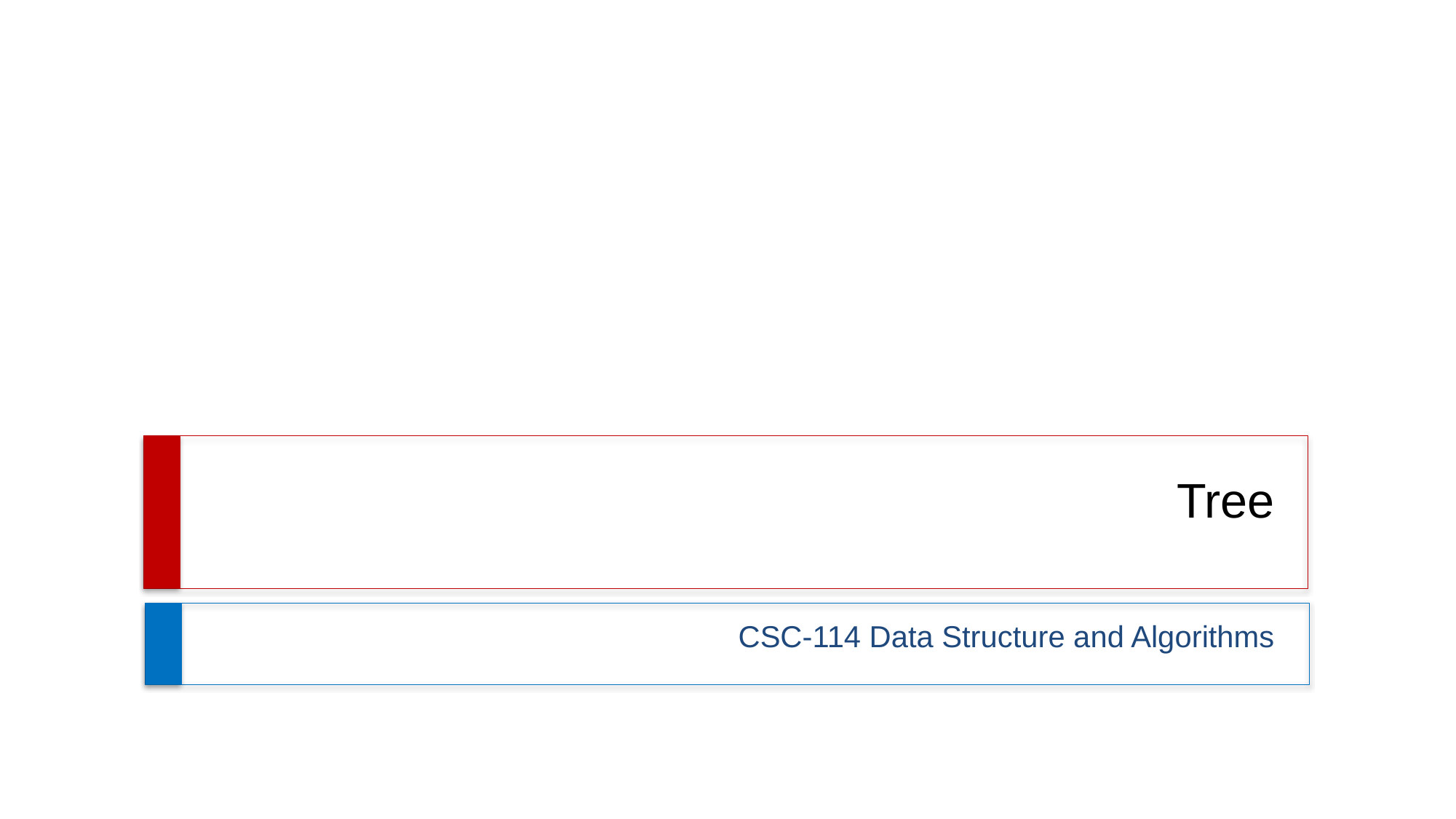

# Tree
CSC-114 Data Structure and Algorithms